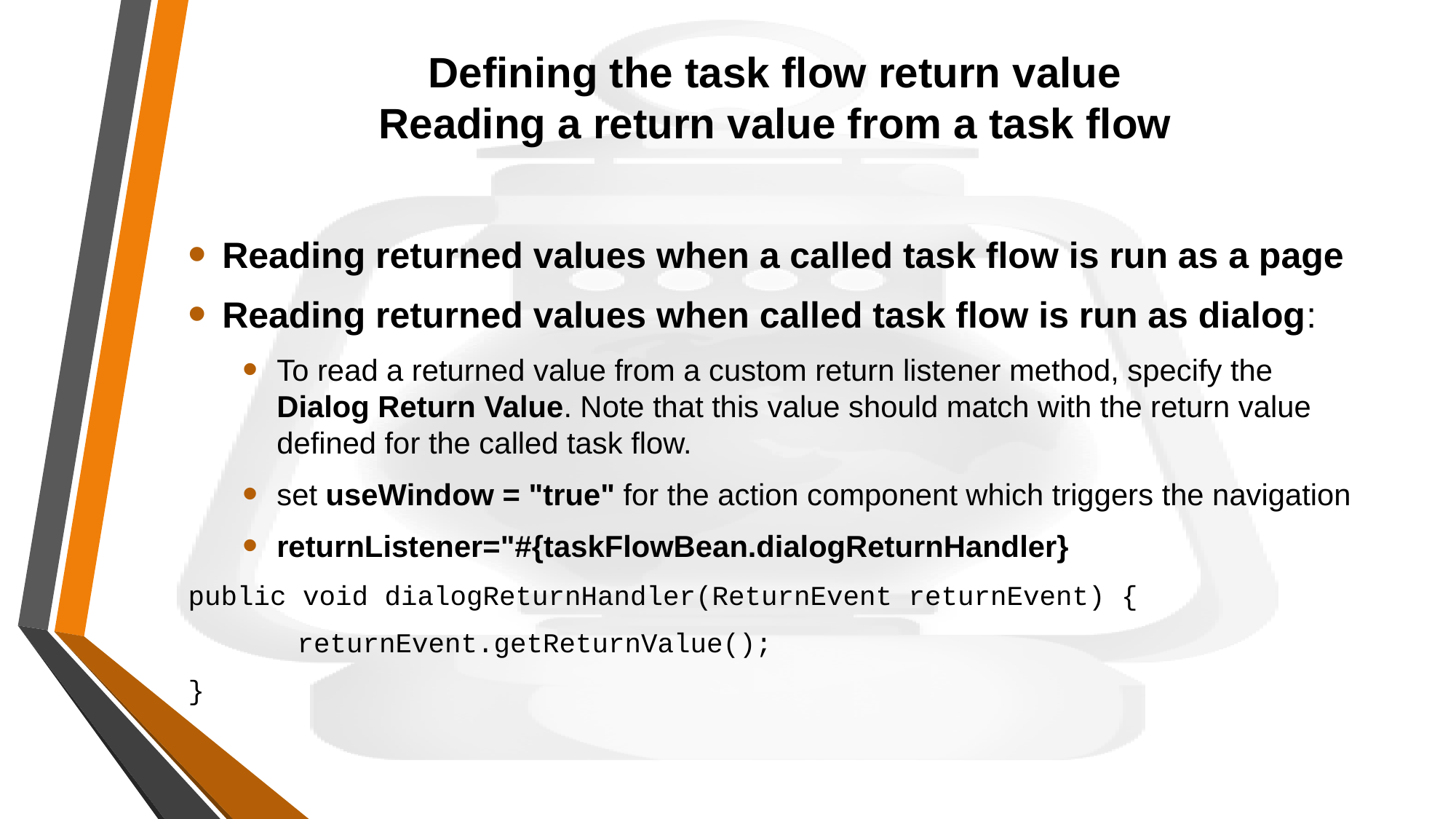

# Defining the task flow return value Reading a return value from a task flow
Reading returned values when a called task flow is run as a page
Reading returned values when called task flow is run as dialog:
To read a returned value from a custom return listener method, specify the Dialog Return Value. Note that this value should match with the return value defined for the called task flow.
set useWindow = "true" for the action component which triggers the navigation
returnListener="#{taskFlowBean.dialogReturnHandler}
public void dialogReturnHandler(ReturnEvent returnEvent) {
	returnEvent.getReturnValue();
}